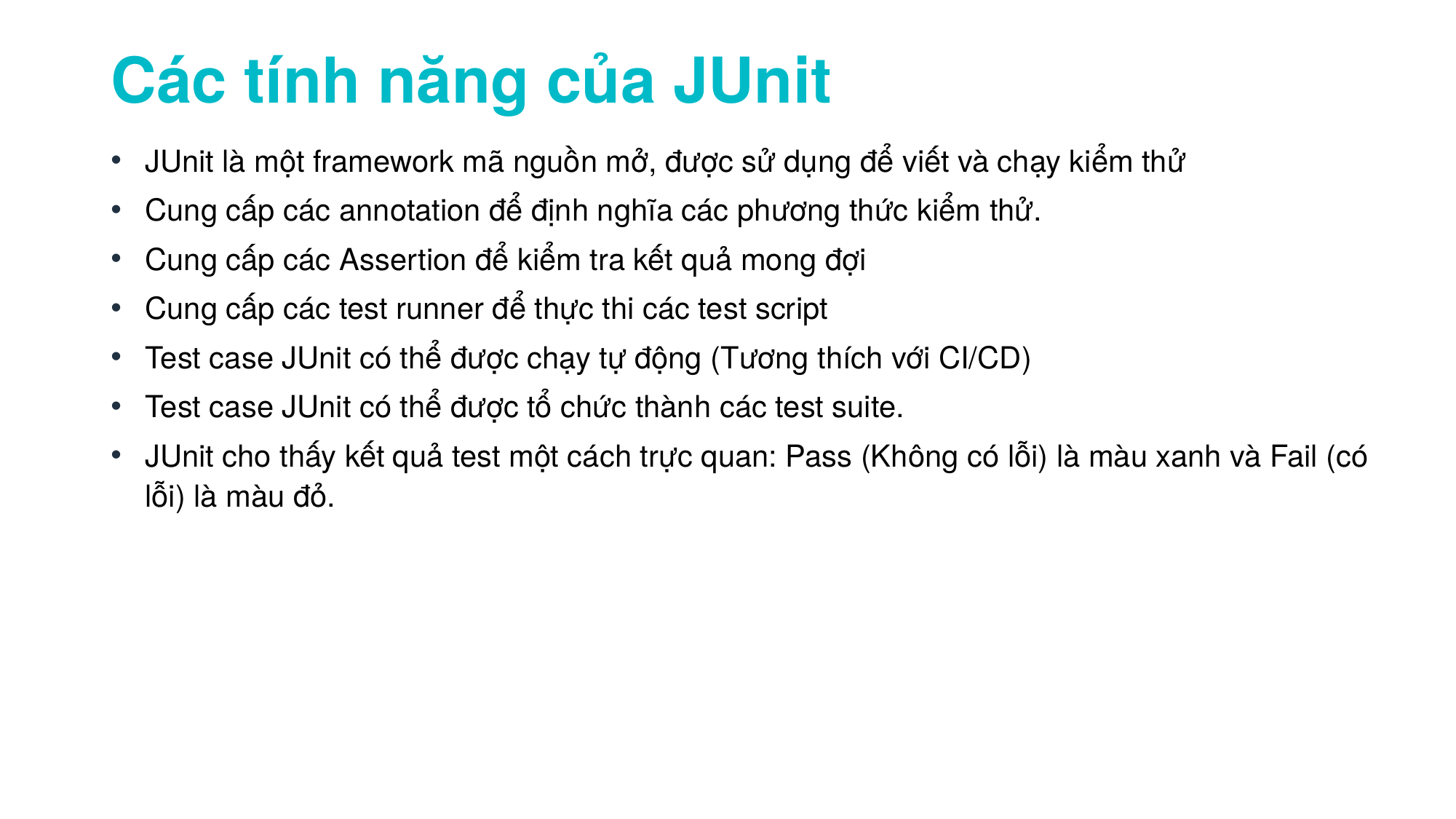

Các tính năng của JUnit
JUnit là một framework mã nguồn mở, được sử dụng để viết và chạy kiểm thử
Cung cấp các annotation để định nghĩa các phương thức kiểm thử.
Cung cấp các Assertion để kiểm tra kết quả mong đợi
Cung cấp các test runner để thực thi các test script
Test case JUnit có thể được chạy tự động (Tương thích với CI/CD)
Test case JUnit có thể được tổ chức thành các test suite.
JUnit cho thấy kết quả test một cách trực quan: Pass (Không có lỗi) là màu xanh và Fail (có lỗi) là màu đỏ.